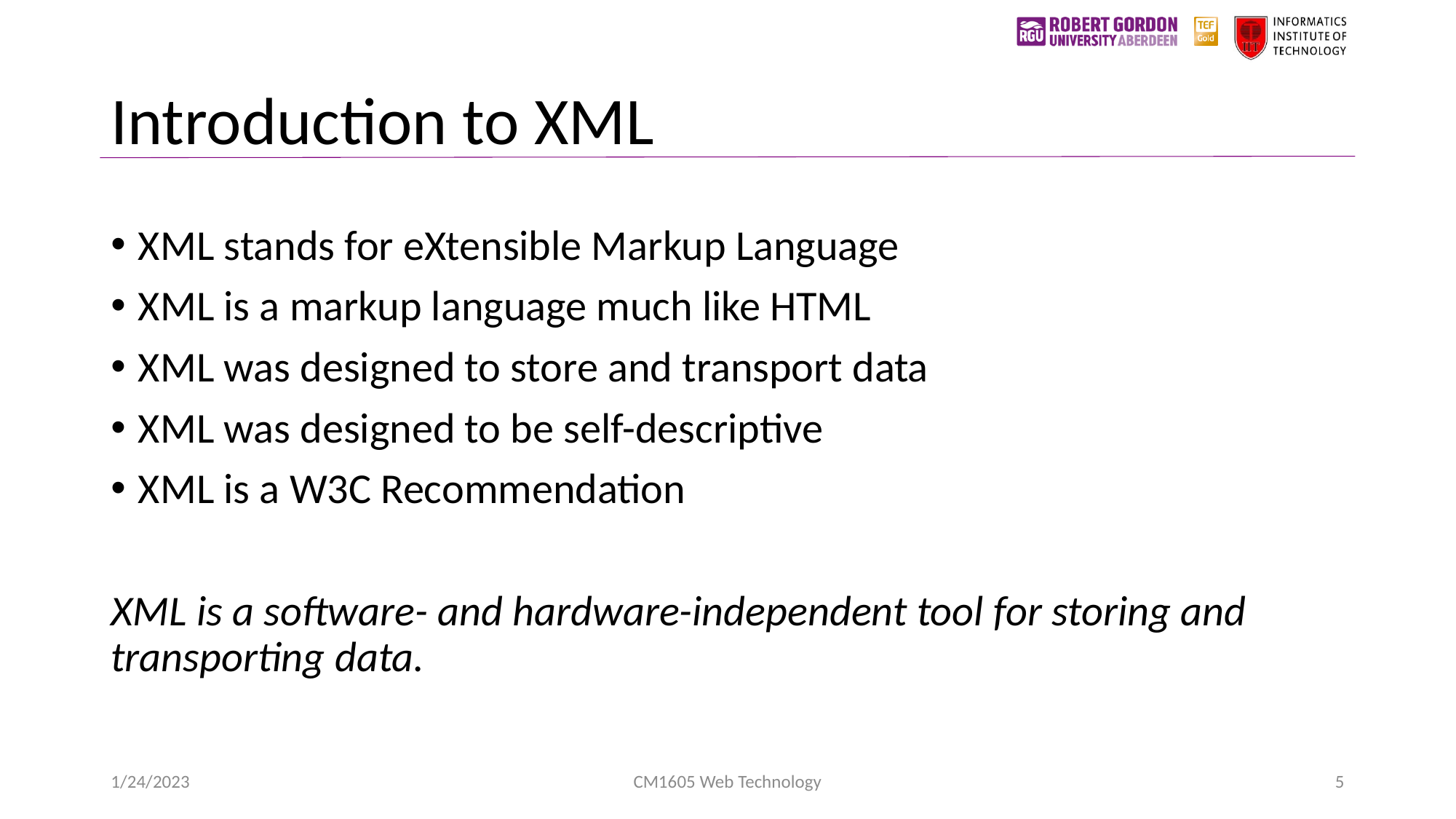

# Introduction to XML
XML stands for eXtensible Markup Language
XML is a markup language much like HTML
XML was designed to store and transport data
XML was designed to be self-descriptive
XML is a W3C Recommendation

XML is a software- and hardware-independent tool for storing and transporting data.

1/24/2023
CM1605 Web Technology
5